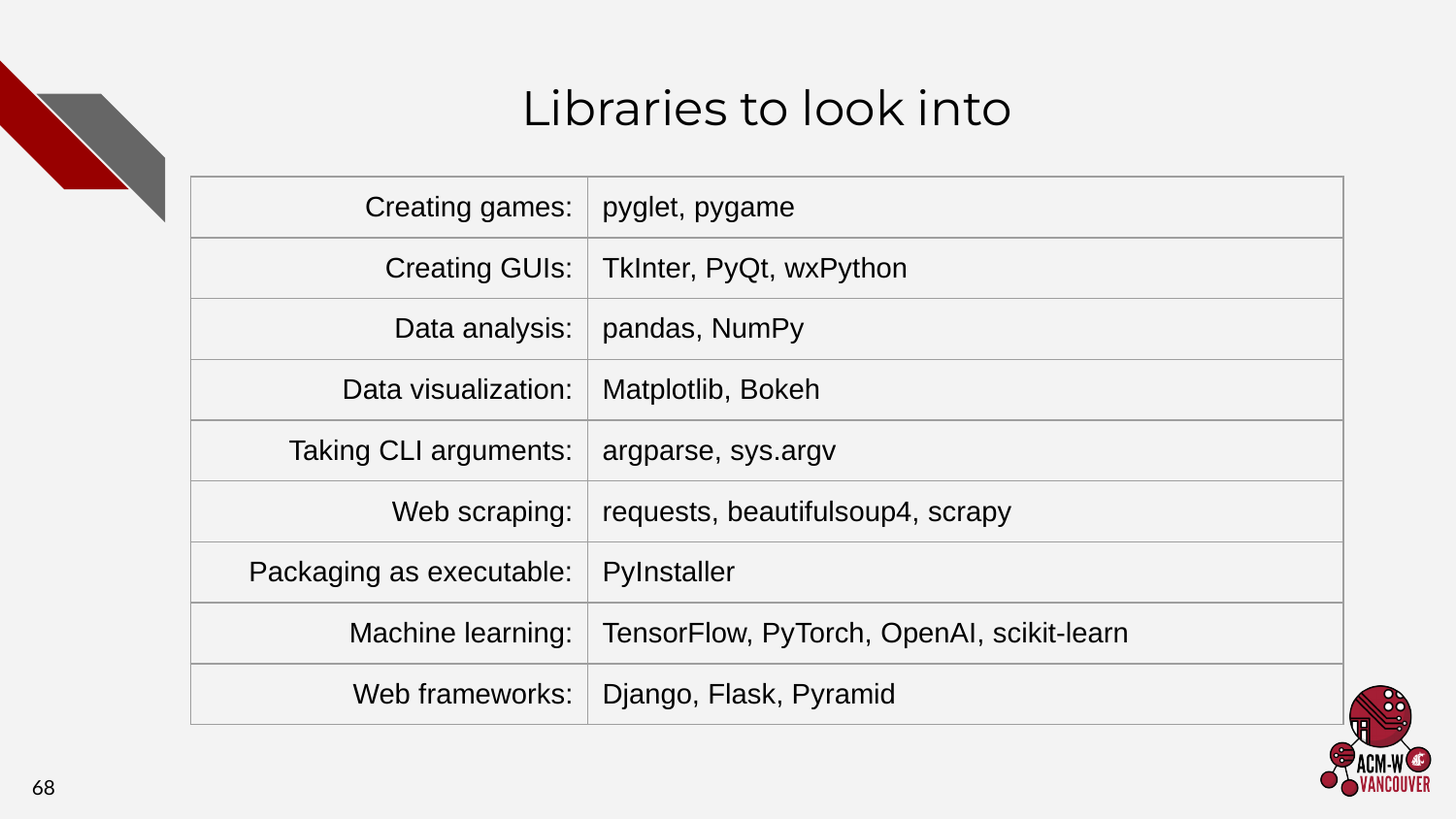

# Libraries to look into
| Creating games: | pyglet, pygame |
| --- | --- |
| Creating GUIs: | TkInter, PyQt, wxPython |
| Data analysis: | pandas, NumPy |
| Data visualization: | Matplotlib, Bokeh |
| Taking CLI arguments: | argparse, sys.argv |
| Web scraping: | requests, beautifulsoup4, scrapy |
| Packaging as executable: | PyInstaller |
| Machine learning: | TensorFlow, PyTorch, OpenAI, scikit-learn |
| Web frameworks: | Django, Flask, Pyramid |
68